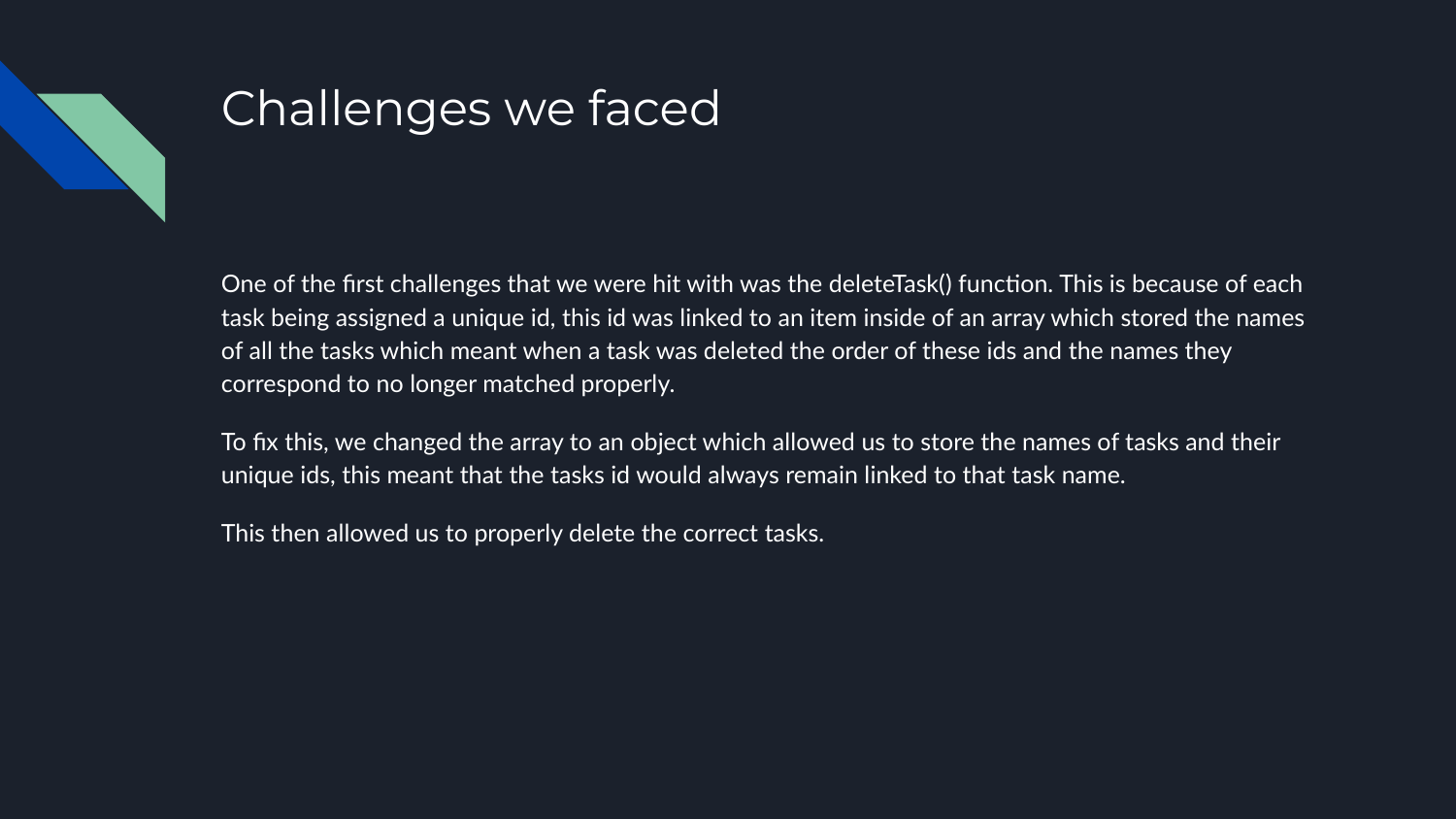

# Challenges we faced
One of the first challenges that we were hit with was the deleteTask() function. This is because of each task being assigned a unique id, this id was linked to an item inside of an array which stored the names of all the tasks which meant when a task was deleted the order of these ids and the names they correspond to no longer matched properly.
To fix this, we changed the array to an object which allowed us to store the names of tasks and their unique ids, this meant that the tasks id would always remain linked to that task name.
This then allowed us to properly delete the correct tasks.